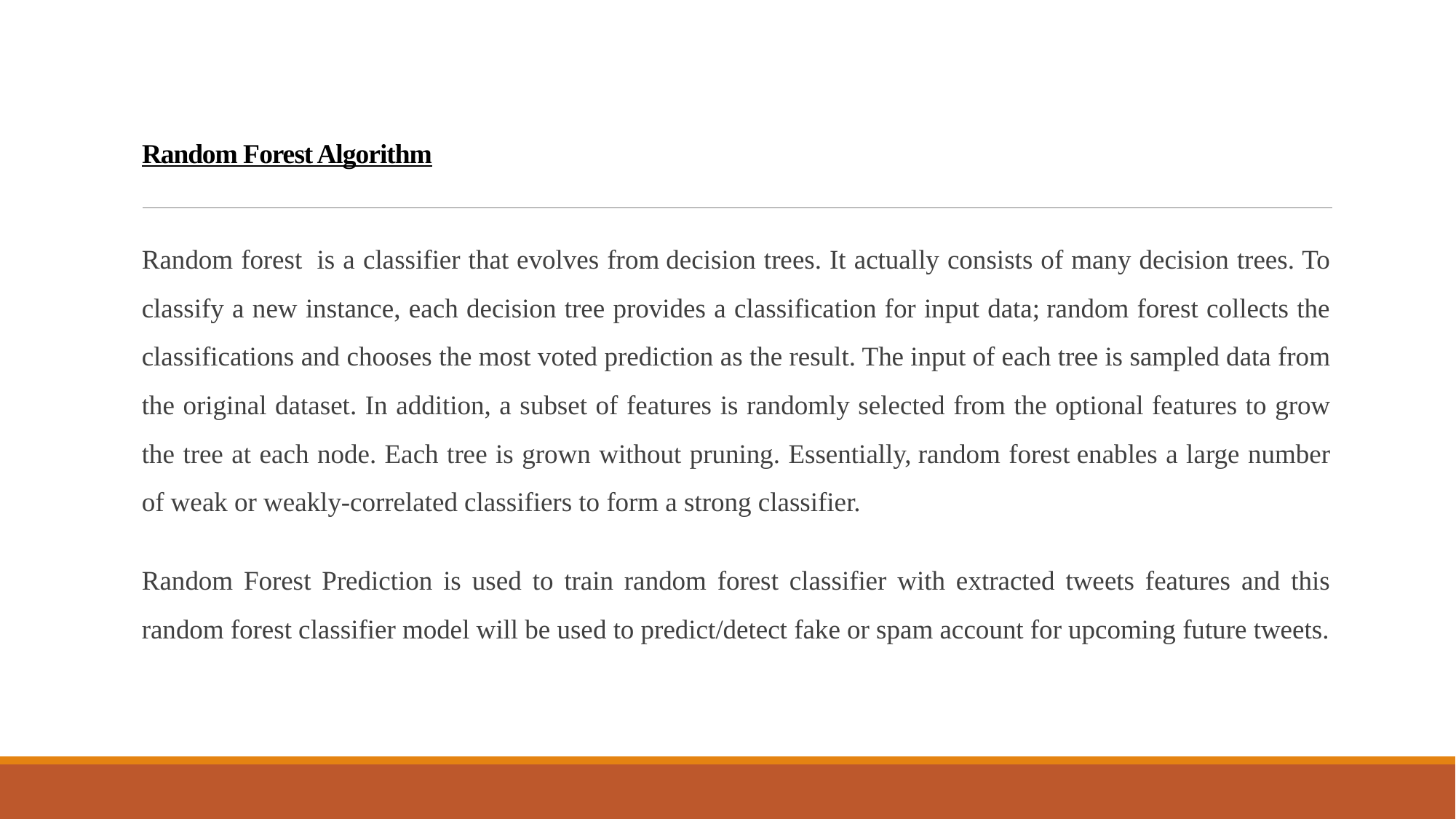

# Random Forest Algorithm
Random forest  is a classifier that evolves from decision trees. It actually consists of many decision trees. To classify a new instance, each decision tree provides a classification for input data; random forest collects the classifications and chooses the most voted prediction as the result. The input of each tree is sampled data from the original dataset. In addition, a subset of features is randomly selected from the optional features to grow the tree at each node. Each tree is grown without pruning. Essentially, random forest enables a large number of weak or weakly-correlated classifiers to form a strong classifier.
Random Forest Prediction is used to train random forest classifier with extracted tweets features and this random forest classifier model will be used to predict/detect fake or spam account for upcoming future tweets.